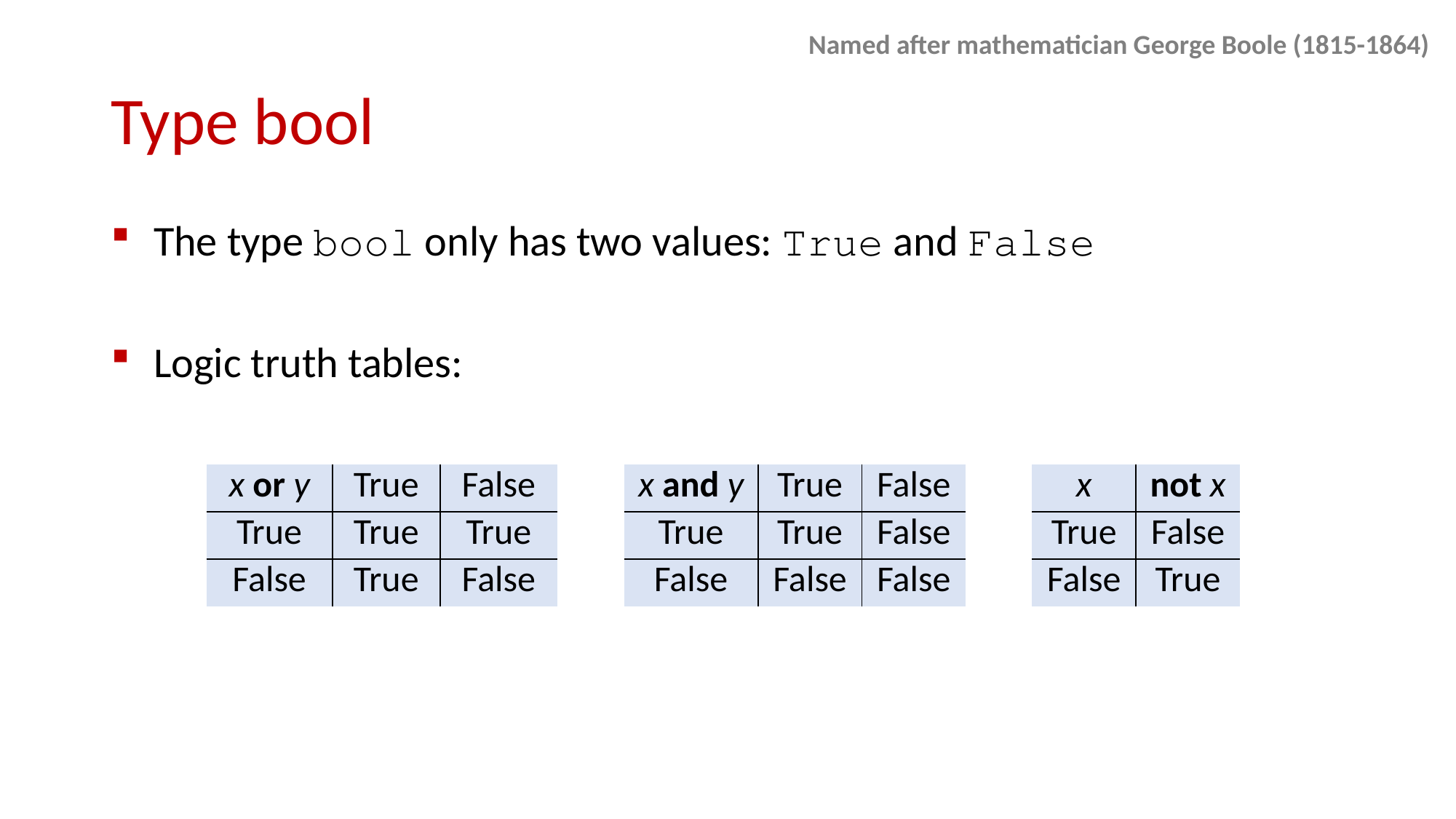

Named after mathematician George Boole (1815-1864)
# Type bool
The type bool only has two values: True and False

Logic truth tables:

| x or y | True | False |
| --- | --- | --- |
| True | True | True |
| False | True | False |
| x and y | True | False |
| --- | --- | --- |
| True | True | False |
| False | False | False |
| x | not x |
| --- | --- |
| True | False |
| False | True |